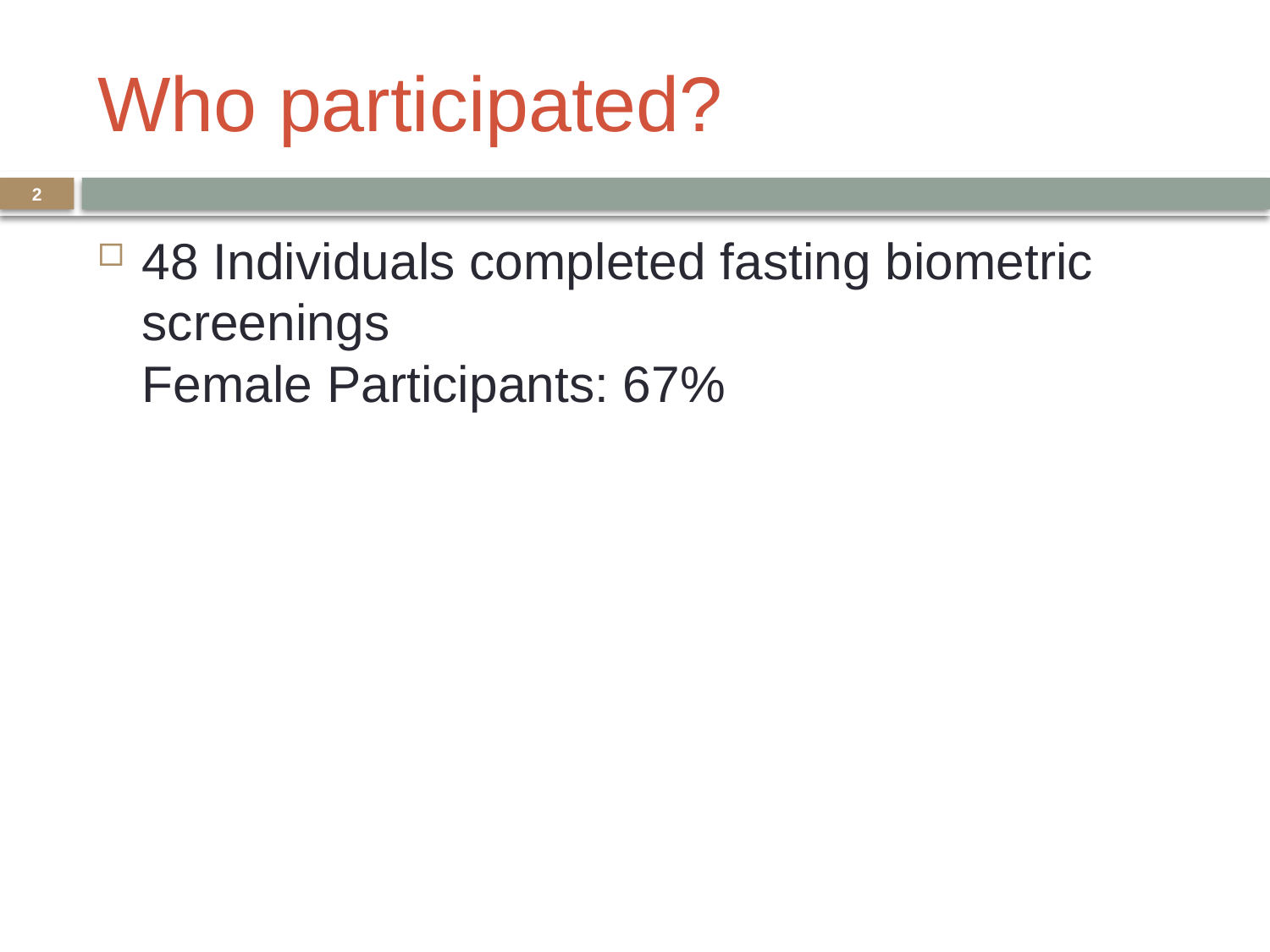

# Who participated?
2
48 Individuals completed fasting biometric screenings
Female Participants: 67%